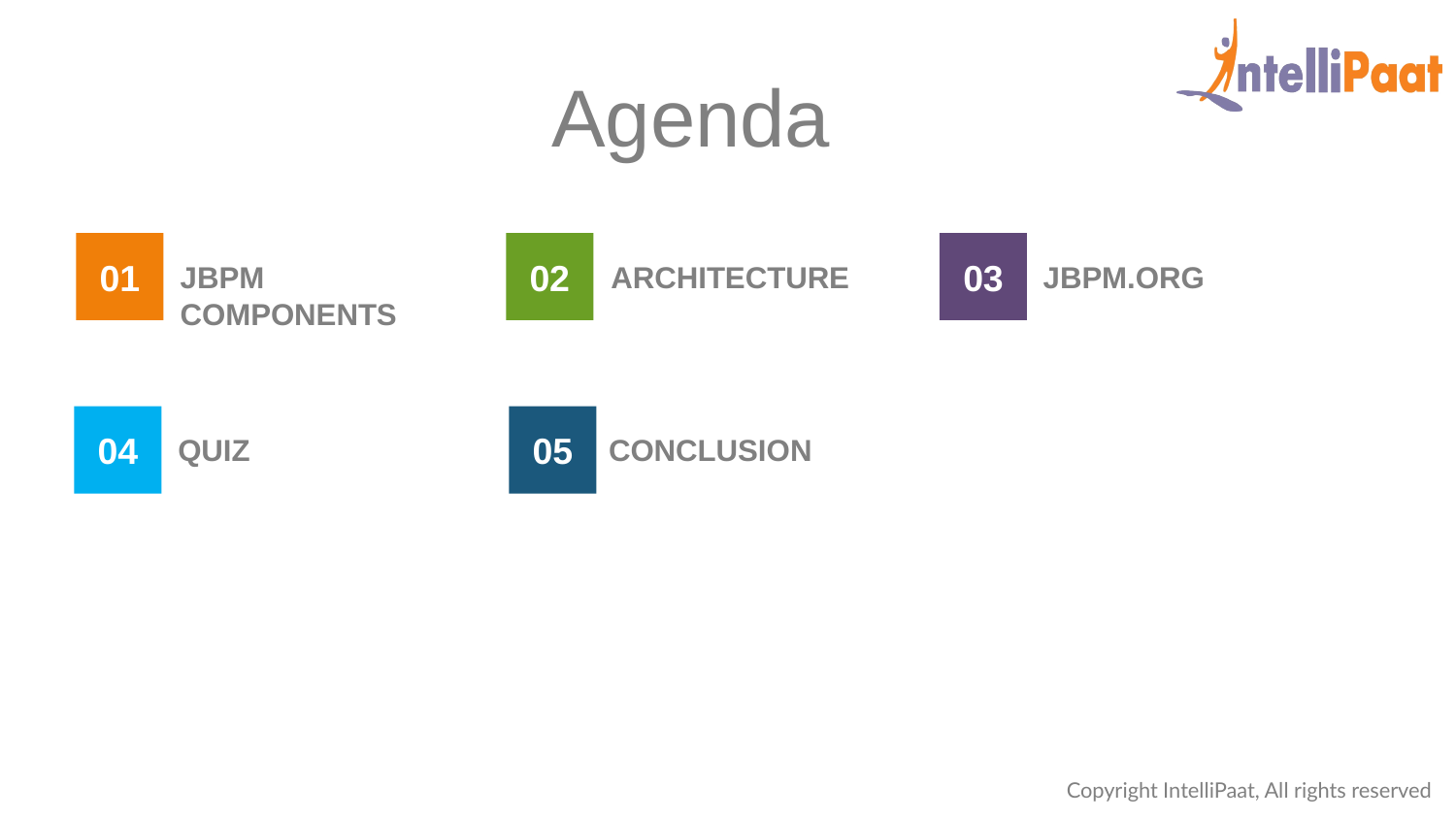

Agenda
01
02
03
jBPM Components
architecture
jBPM.org
04
05
Quiz
Conclusion